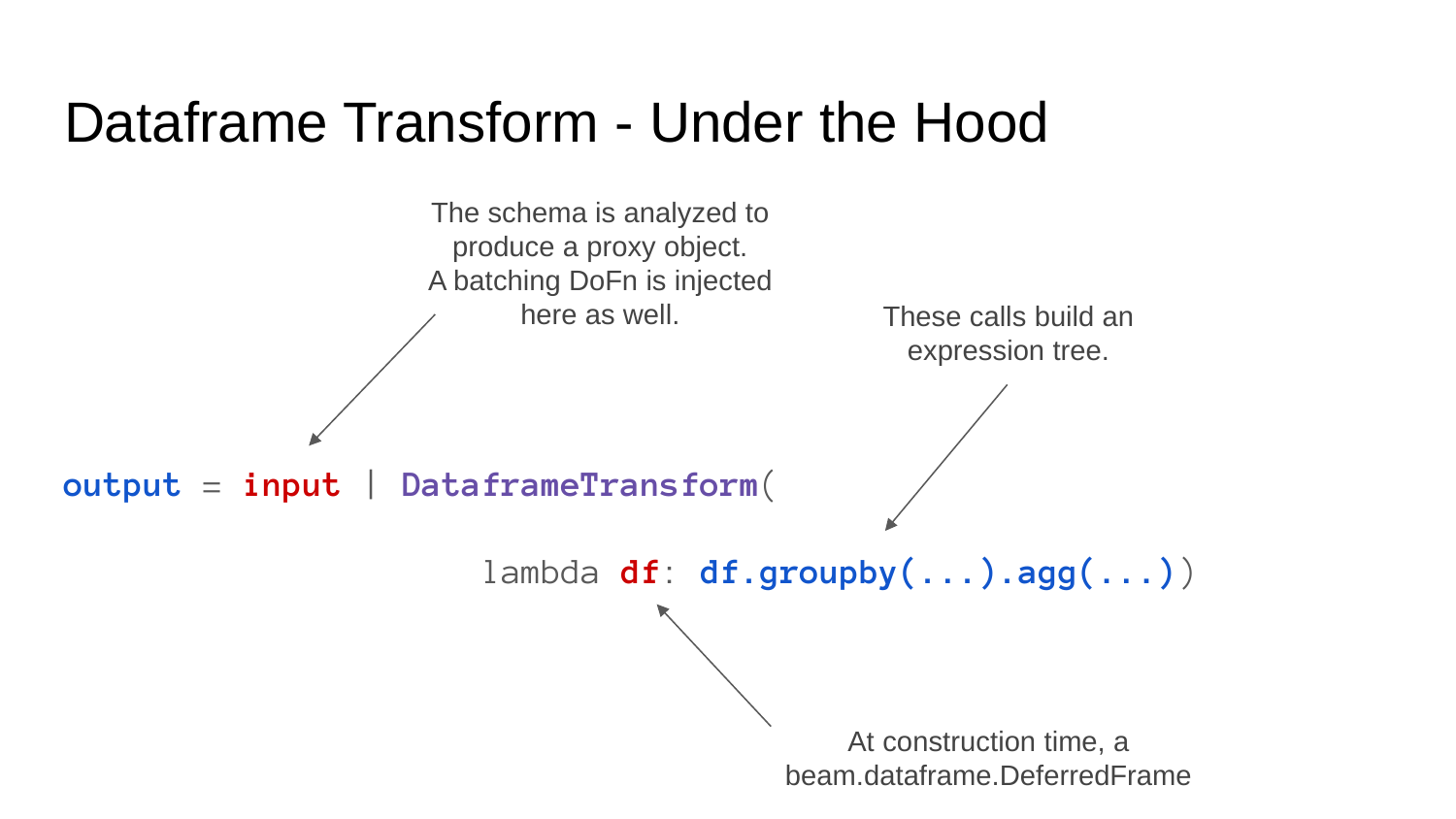

# Dataframe Transform - Under the Hood
The schema is analyzed to produce a proxy object.
A batching DoFn is injected here as well.

output = input | DataframeTransform(

                     lambda df: df.groupby(...).agg(...))
These calls build an expression tree.
At construction time, a beam.dataframe.DeferredFrame